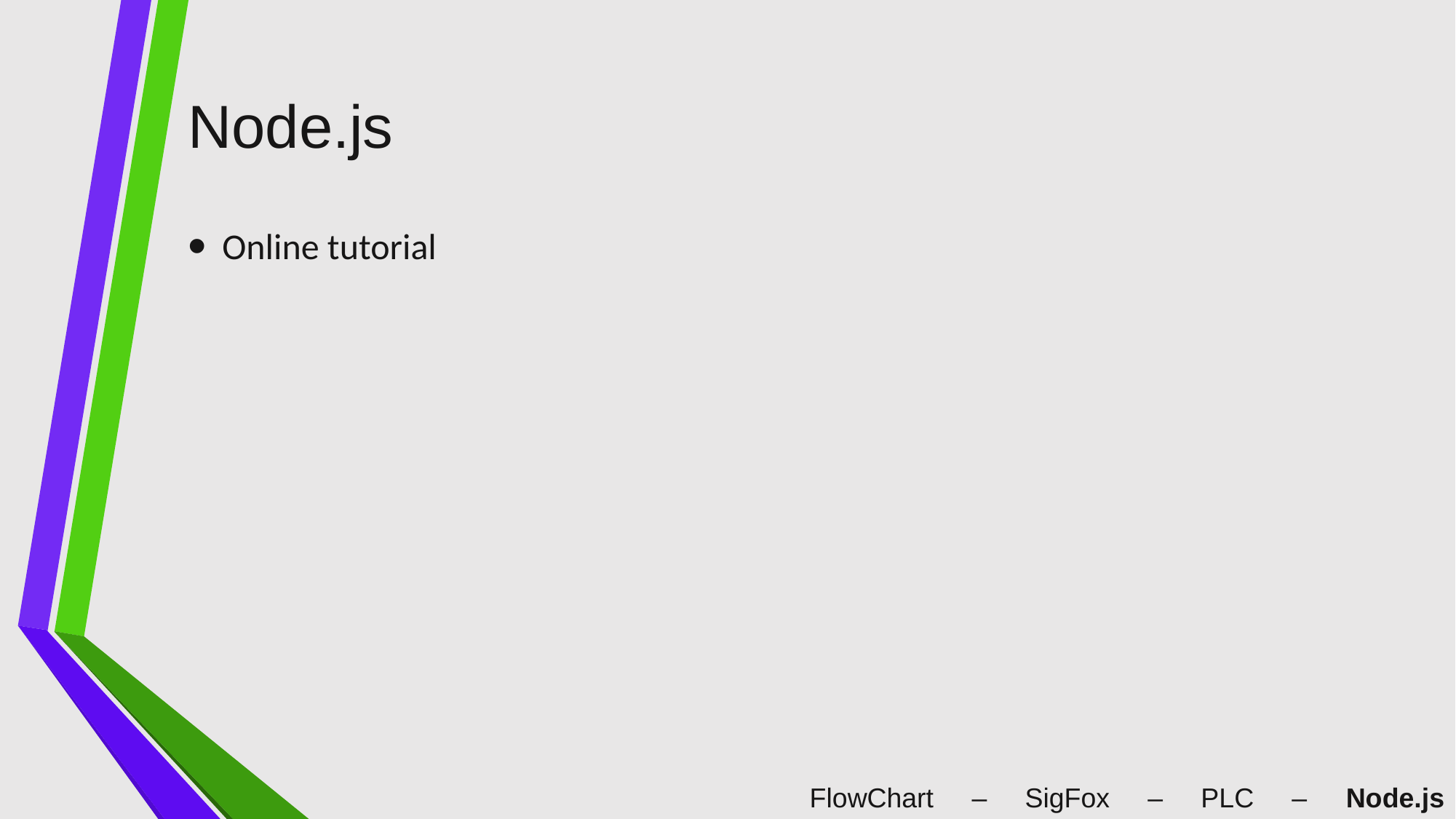

# Node.js
Online tutorial

FlowChart     –     SigFox     –     PLC     –     Node.js